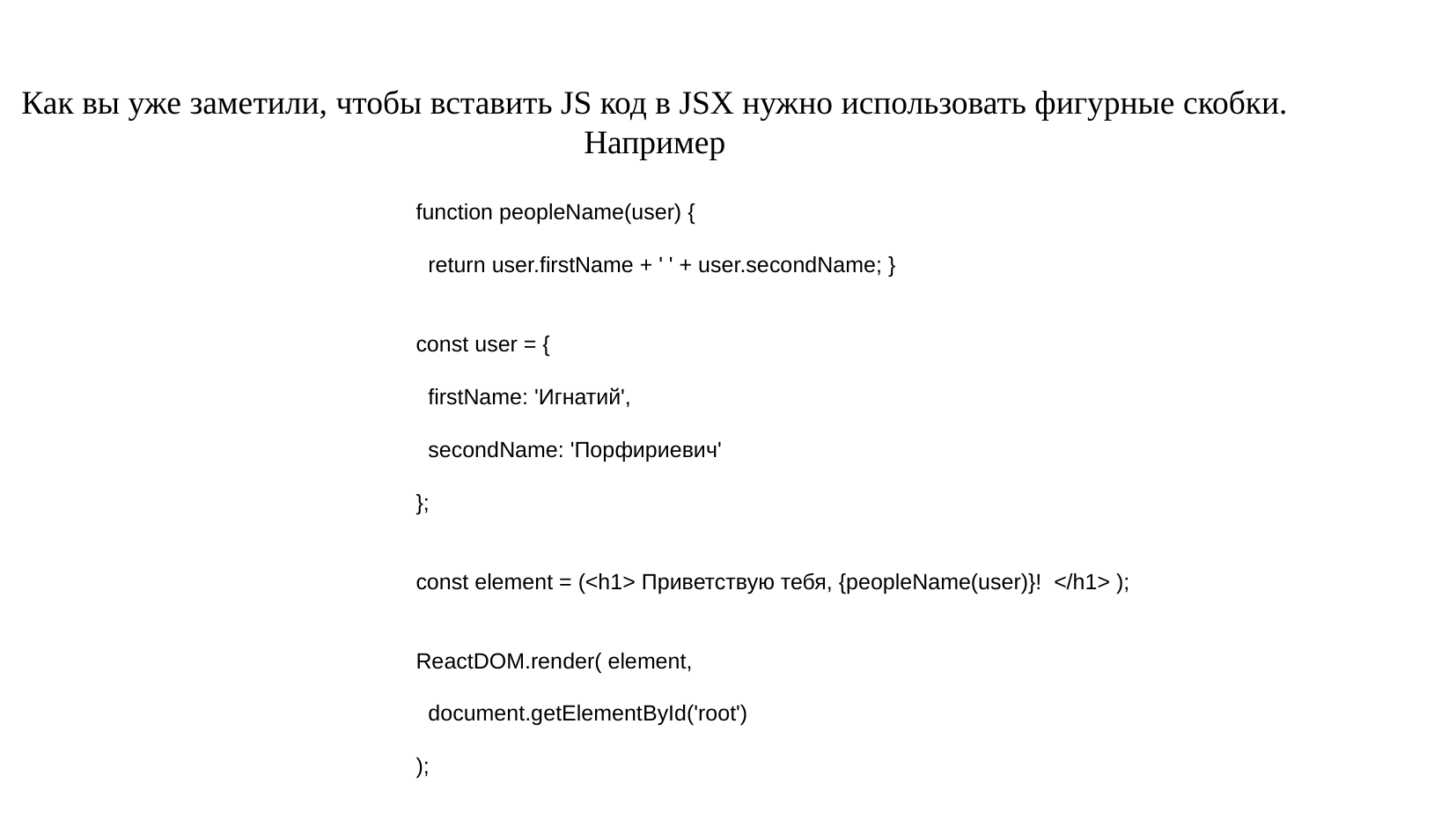

# Как вы уже заметили, чтобы вставить JS код в JSX нужно использовать фигурные скобки. Например
function peopleName(user) {

  return user.firstName + ' ' + user.secondName; }

const user = {

  firstName: 'Игнатий',

  secondName: 'Порфириевич'

};

const element = (<h1> Приветствую тебя, {peopleName(user)}!  </h1> );

ReactDOM.render( element,

  document.getElementById('root')

);